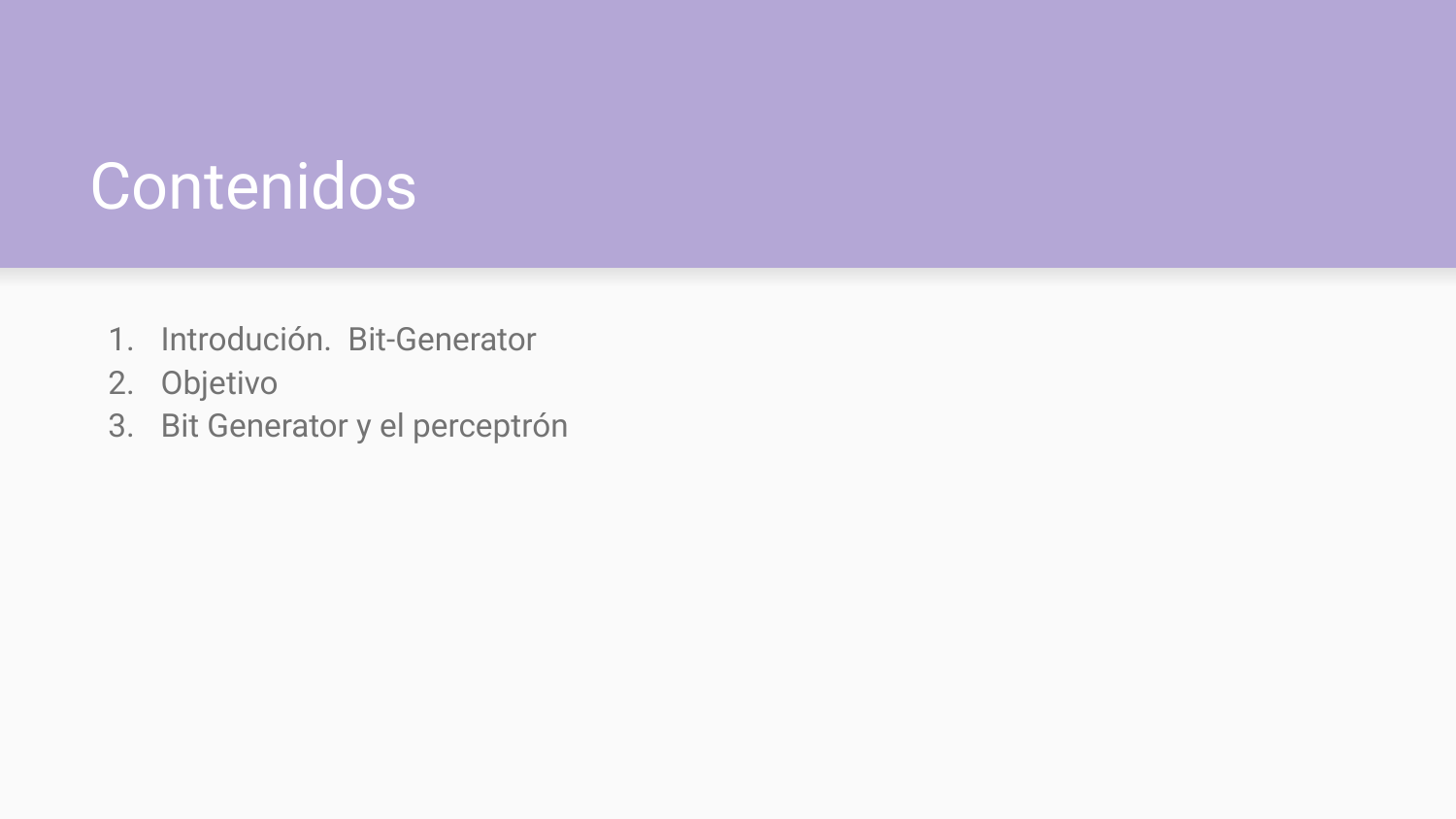

# Contenidos
Introdución.  Bit-Generator
Objetivo
Bit Generator y el perceptrón